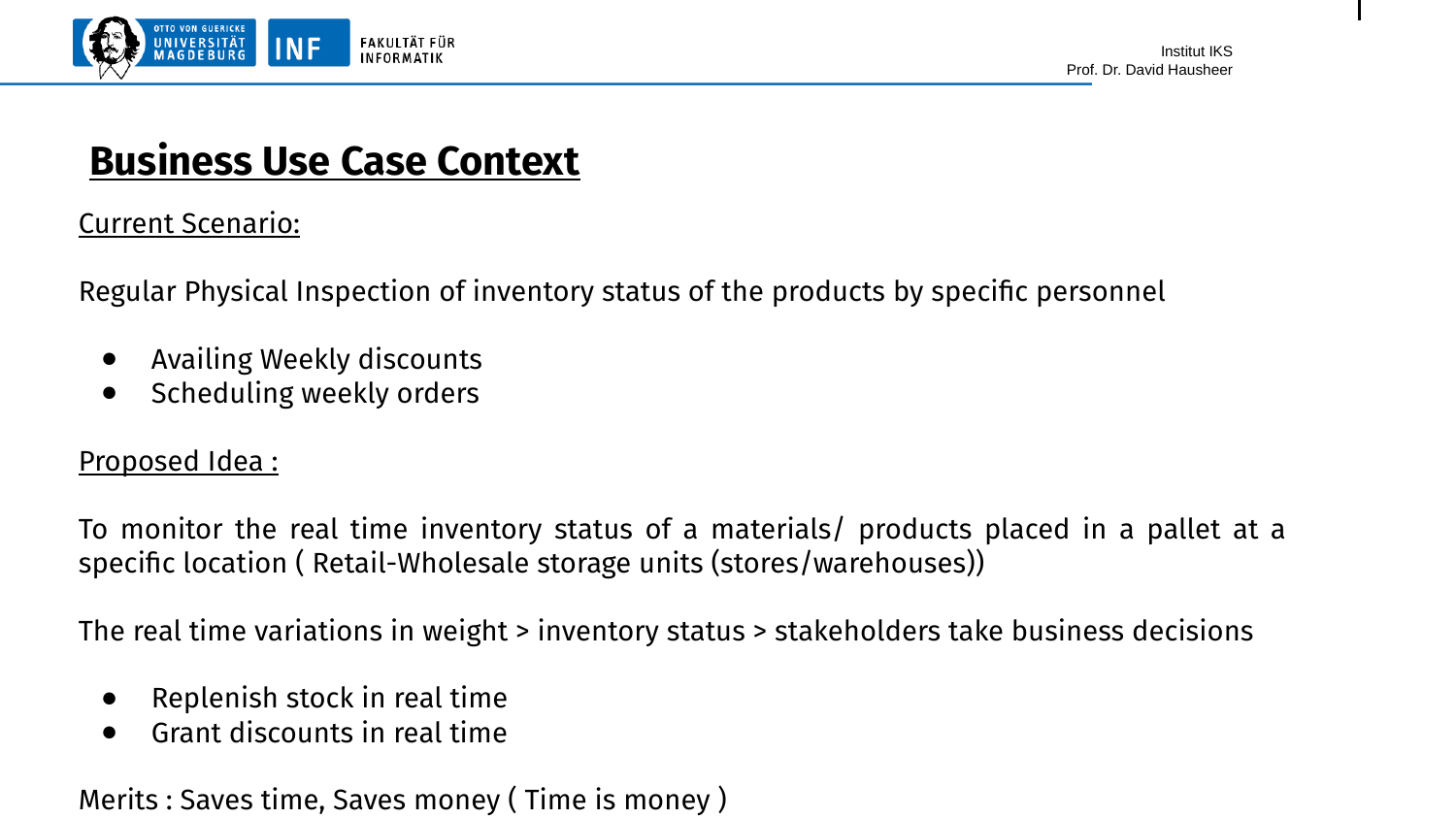

# Business Use Case Context

Current Scenario:

Regular Physical Inspection of inventory status of the products by specific personnel

Availing Weekly discounts
Scheduling weekly orders

Proposed Idea :

To monitor the real time inventory status of a materials/ products placed in a pallet at a specific location ( Retail-Wholesale storage units (stores/warehouses))

The real time variations in weight > inventory status > stakeholders take business decisions

Replenish stock in real time
Grant discounts in real time

Merits : Saves time, Saves money ( Time is money )